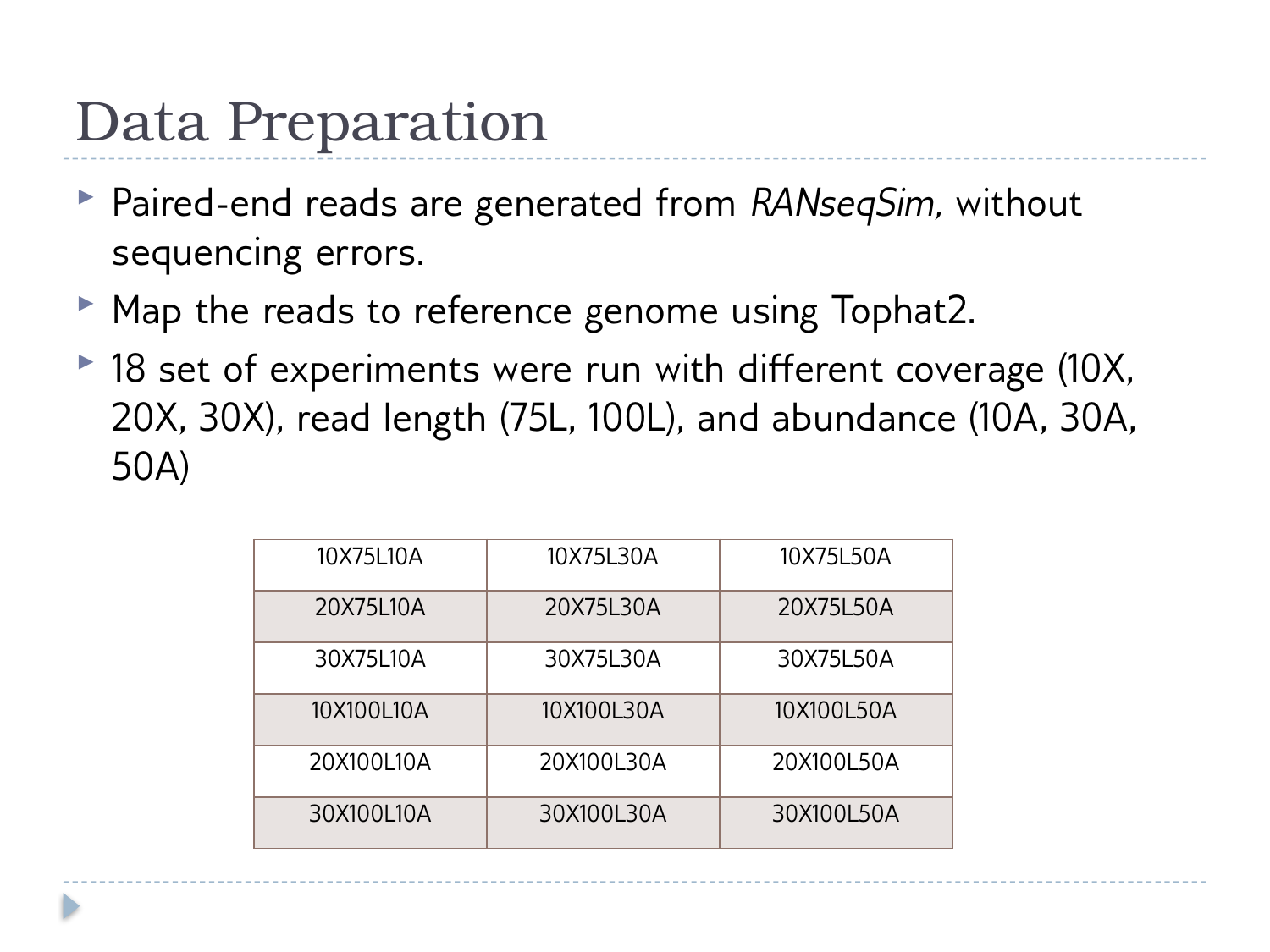

# Data Preparation
Paired-end reads are generated from RANseqSim, without sequencing errors.
Map the reads to reference genome using Tophat2.
18 set of experiments were run with different coverage (10X, 20X, 30X), read length (75L, 100L), and abundance (10A, 30A, 50A)
| 10X75L10A | 10X75L30A | 10X75L50A |
| --- | --- | --- |
| 20X75L10A | 20X75L30A | 20X75L50A |
| 30X75L10A | 30X75L30A | 30X75L50A |
| 10X100L10A | 10X100L30A | 10X100L50A |
| 20X100L10A | 20X100L30A | 20X100L50A |
| 30X100L10A | 30X100L30A | 30X100L50A |